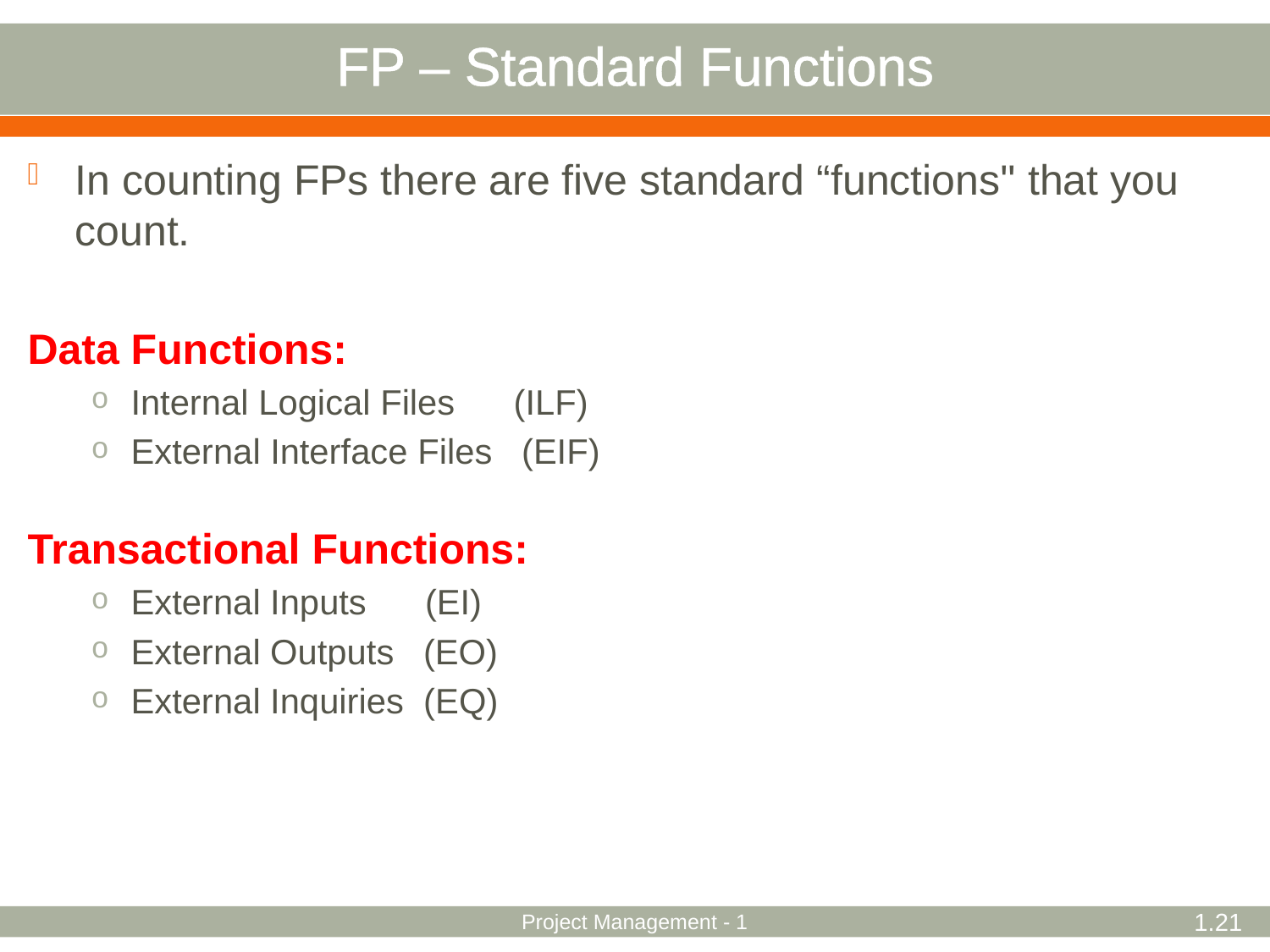

# FP – Standard Functions
In counting FPs there are five standard “functions'' that you count.

Data Functions:
Internal Logical Files      (ILF)
External Interface Files   (EIF)
Transactional Functions:
External Inputs      (EI)
External Outputs   (EO)
External Inquiries  (EQ)

Project Management - 1
1.21